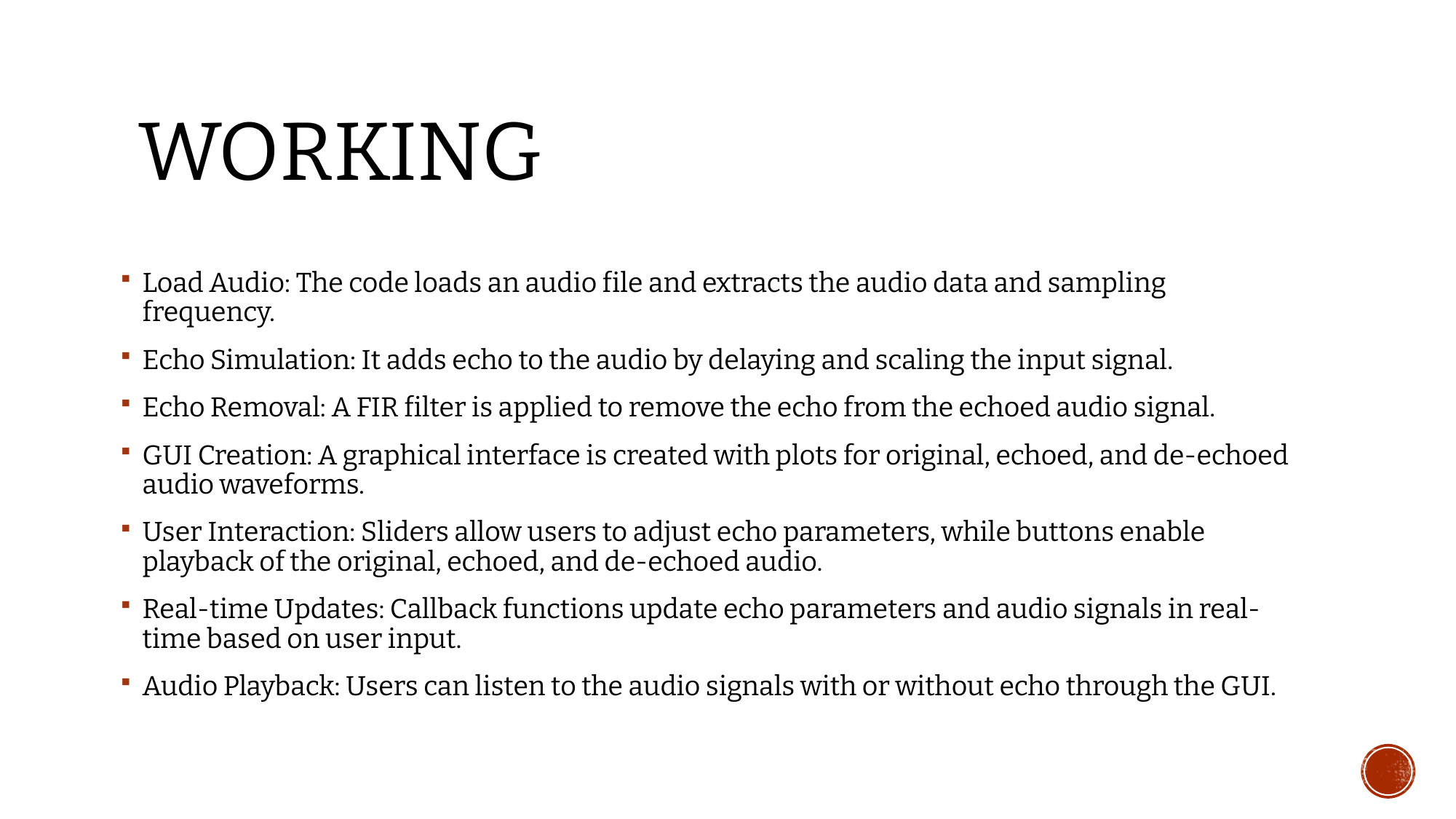

# WORKING

Load Audio: The code loads an audio file and extracts the audio data and sampling frequency.
Echo Simulation: It adds echo to the audio by delaying and scaling the input signal.
Echo Removal: A FIR filter is applied to remove the echo from the echoed audio signal.
GUI Creation: A graphical interface is created with plots for original, echoed, and de-echoed audio waveforms.
User Interaction: Sliders allow users to adjust echo parameters, while buttons enable playback of the original, echoed, and de-echoed audio.
Real-time Updates: Callback functions update echo parameters and audio signals in real-time based on user input.
Audio Playback: Users can listen to the audio signals with or without echo through the GUI.